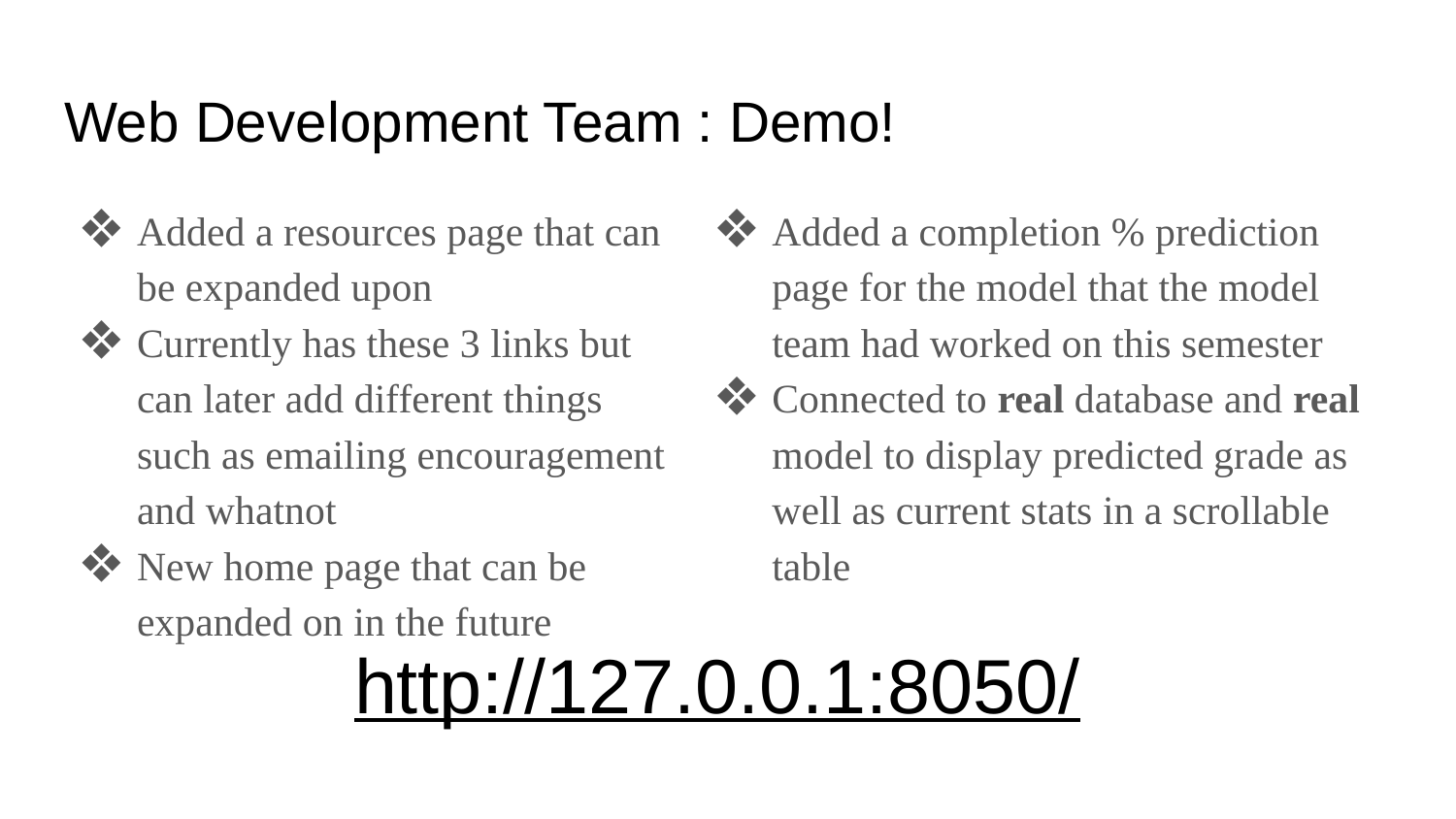

# Web Development Team : Demo!
Added a resources page that can be expanded upon
Currently has these 3 links but can later add different things such as emailing encouragement and whatnot
New home page that can be expanded on in the future
Added a completion % prediction page for the model that the model team had worked on this semester
Connected to real database and real model to display predicted grade as well as current stats in a scrollable table
http://127.0.0.1:8050/